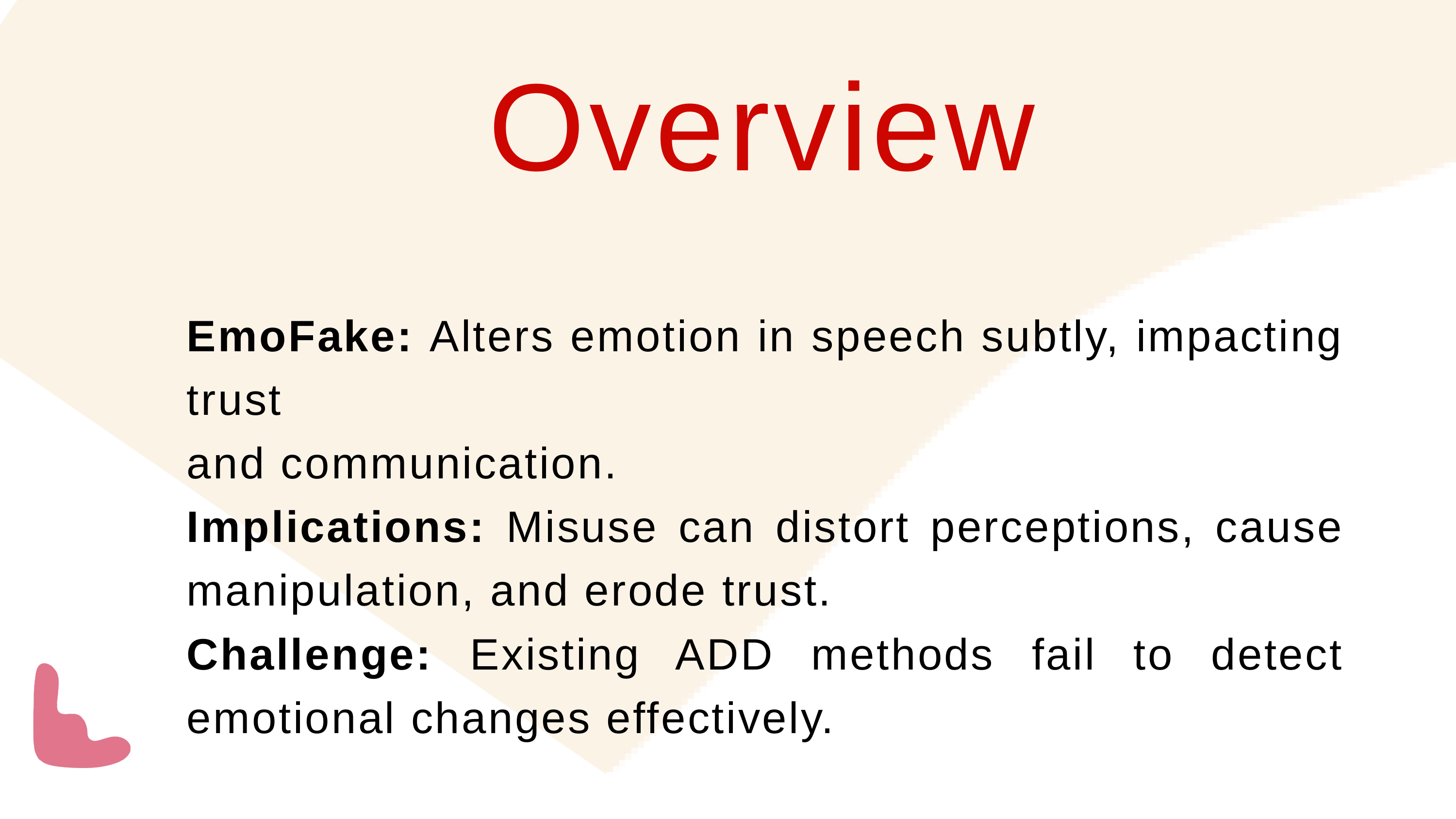

Overview
EmoFake: Alters emotion in speech subtly, impacting trust
and communication.
Implications: Misuse can distort perceptions, cause manipulation, and erode trust.
Challenge: Existing ADD methods fail to detect emotional changes effectively.